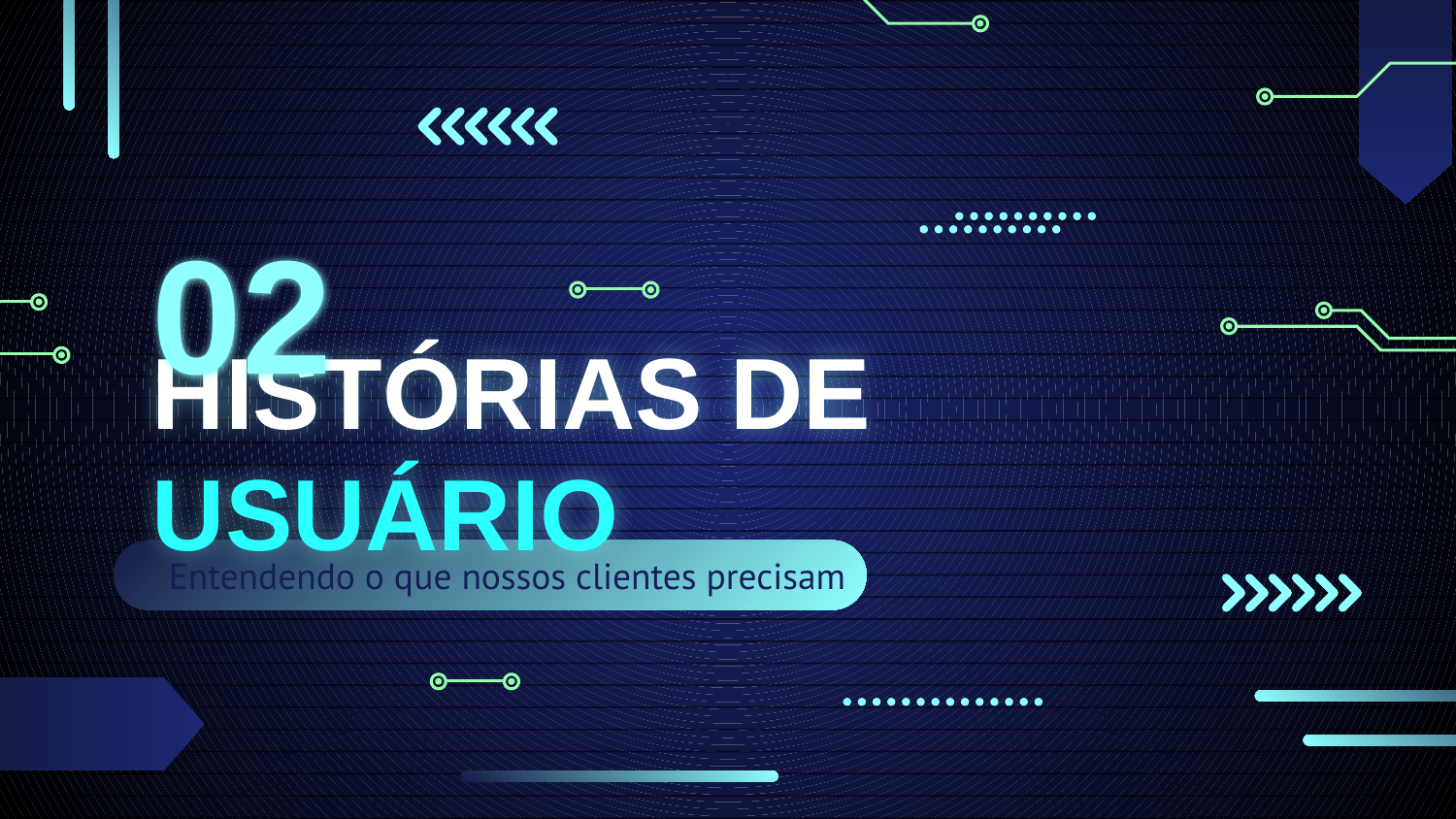

02

# HISTÓRIAS DE USUÁRIO

Entendendo o que nossos clientes precisam